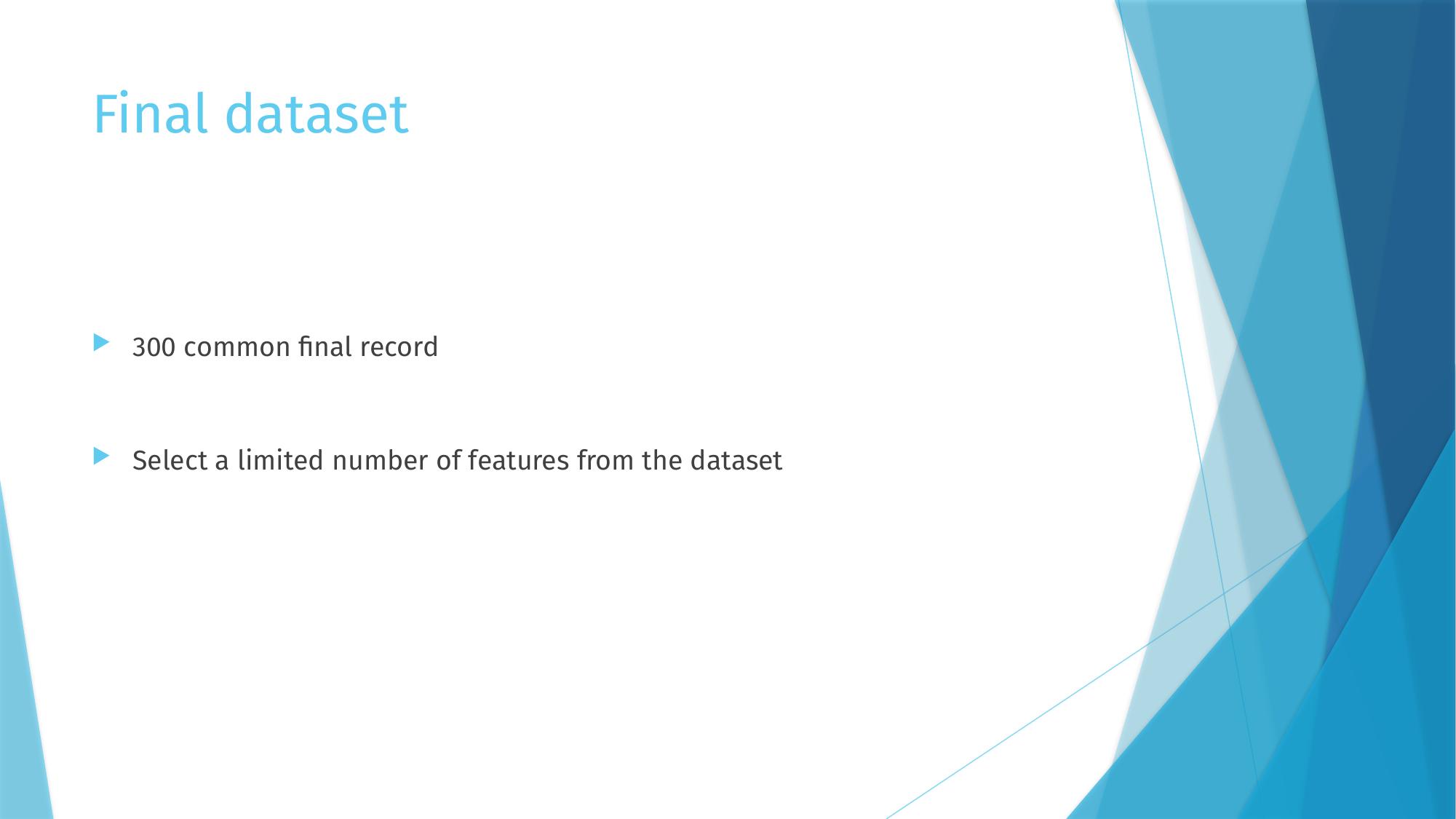

# Final dataset
300 common final record
Select a limited number of features from the dataset